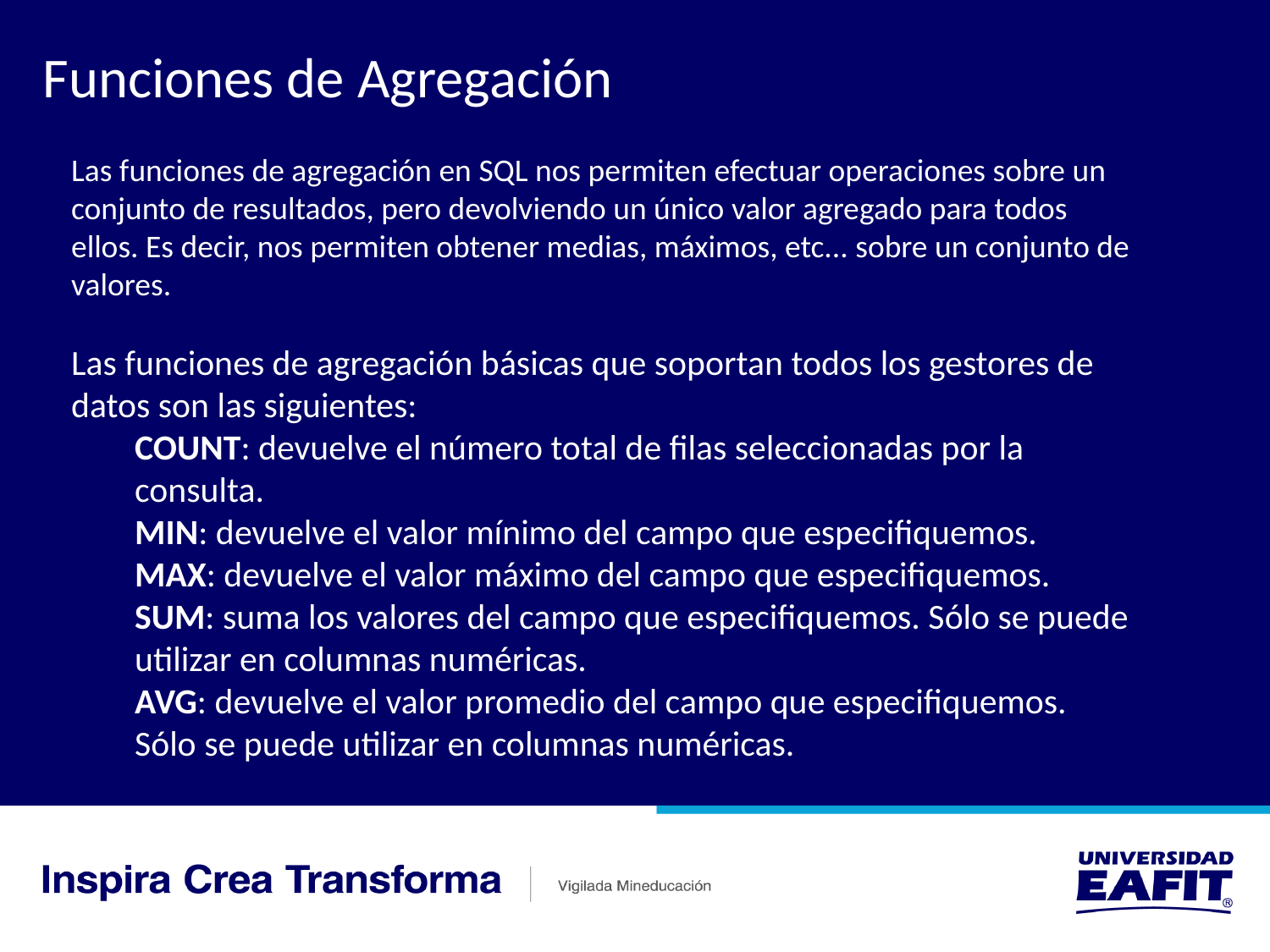

Funciones de Agregación
Las funciones de agregación en SQL nos permiten efectuar operaciones sobre un conjunto de resultados, pero devolviendo un único valor agregado para todos ellos. Es decir, nos permiten obtener medias, máximos, etc... sobre un conjunto de valores.

Las funciones de agregación básicas que soportan todos los gestores de datos son las siguientes:
COUNT: devuelve el número total de filas seleccionadas por la consulta.
MIN: devuelve el valor mínimo del campo que especifiquemos.
MAX: devuelve el valor máximo del campo que especifiquemos.
SUM: suma los valores del campo que especifiquemos. Sólo se puede utilizar en columnas numéricas.
AVG: devuelve el valor promedio del campo que especifiquemos. Sólo se puede utilizar en columnas numéricas.